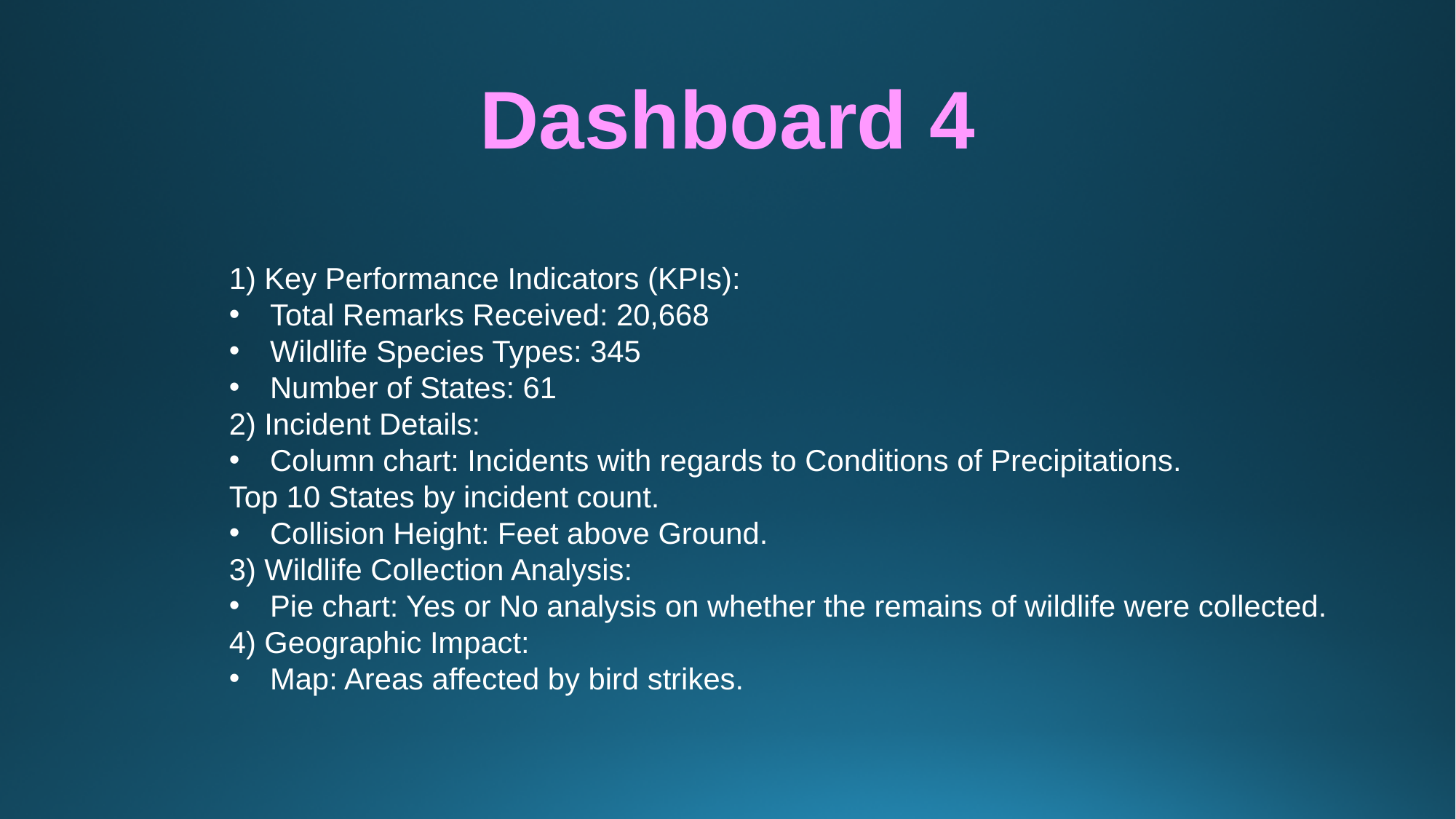

# Dashboard 4
1) Key Performance Indicators (KPIs):
Total Remarks Received: 20,668
Wildlife Species Types: 345
Number of States: 61
2) Incident Details:
Column chart: Incidents with regards to Conditions of Precipitations.
Top 10 States by incident count.
Collision Height: Feet above Ground.
3) Wildlife Collection Analysis:
Pie chart: Yes or No analysis on whether the remains of wildlife were collected.
4) Geographic Impact:
Map: Areas affected by bird strikes.